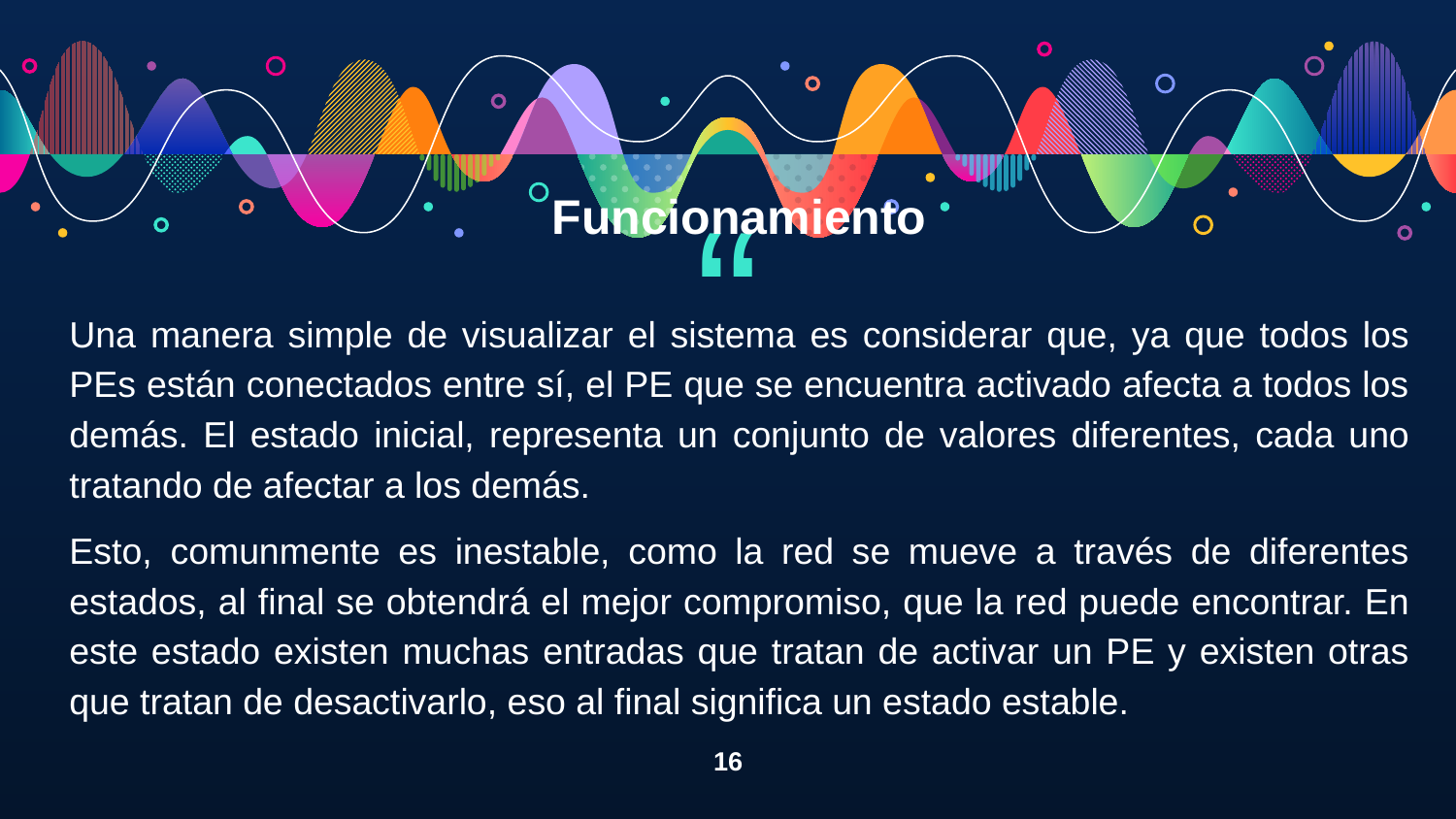

Funcionamiento
Una manera simple de visualizar el sistema es considerar que, ya que todos los PEs están conectados entre sí, el PE que se encuentra activado afecta a todos los demás. El estado inicial, representa un conjunto de valores diferentes, cada uno tratando de afectar a los demás.
Esto, comunmente es inestable, como la red se mueve a través de diferentes estados, al final se obtendrá el mejor compromiso, que la red puede encontrar. En este estado existen muchas entradas que tratan de activar un PE y existen otras que tratan de desactivarlo, eso al final significa un estado estable.
16